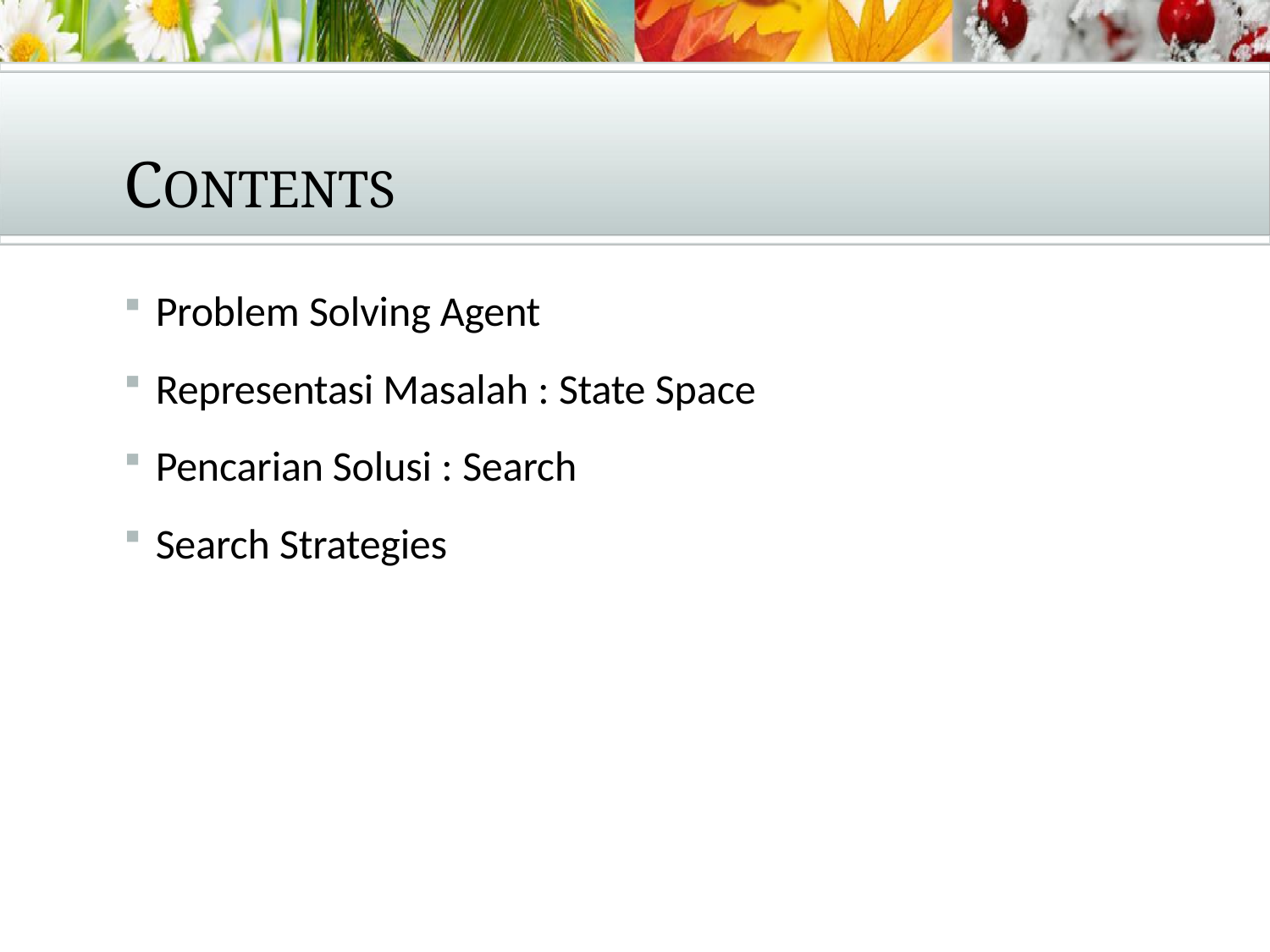

# CONTENTS
Problem Solving Agent
Representasi Masalah : State Space
Pencarian Solusi : Search
Search Strategies